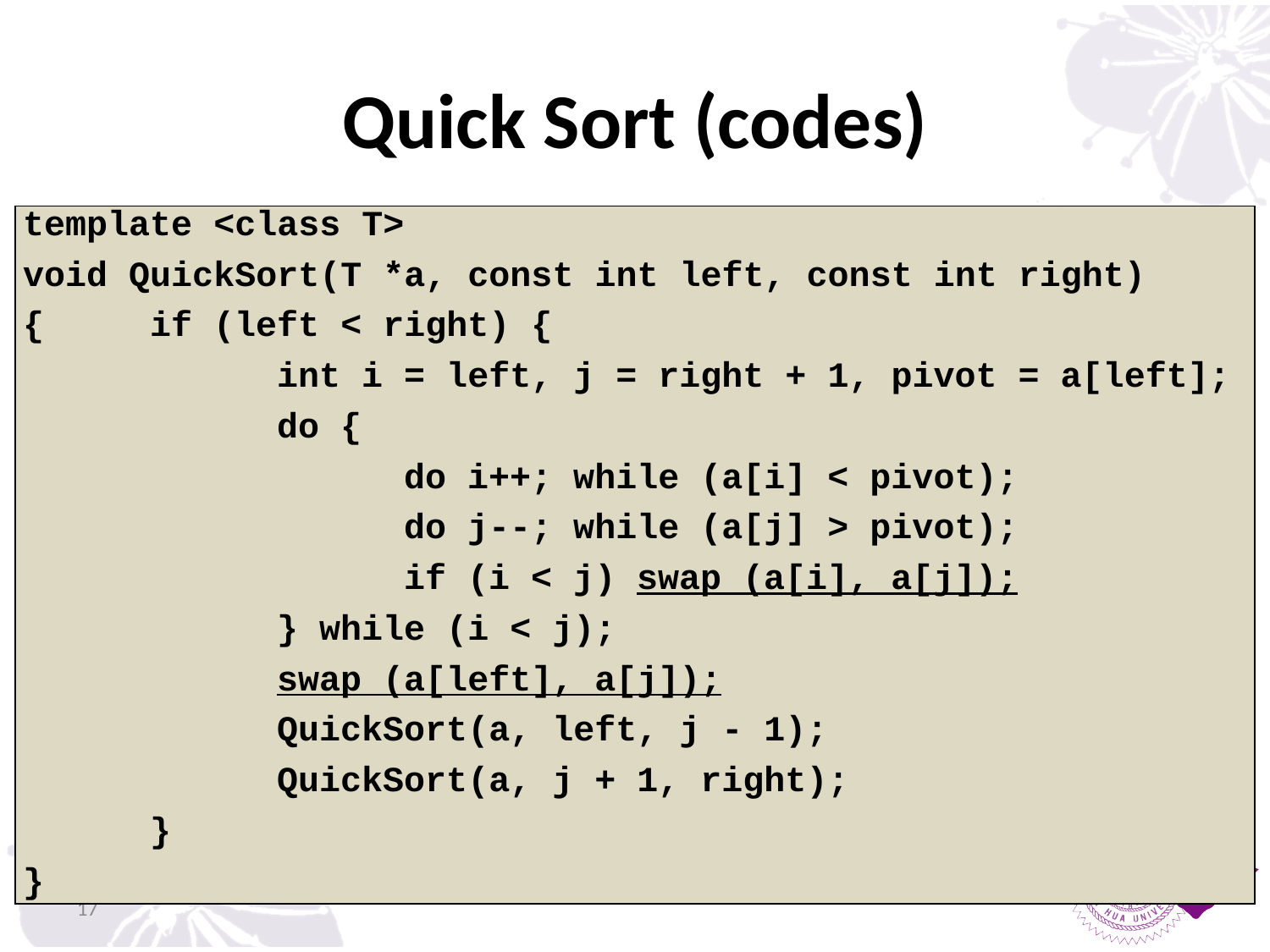

# Quick Sort (codes)
| template <class T> void QuickSort(T \*a, const int left, const int right) { if (left < right) { int i = left, j = right + 1, pivot = a[left]; do { do i++; while (a[i] < pivot); do j--; while (a[j] > pivot); if (i < j) swap (a[i], a[j]); } while (i < j); swap (a[left], a[j]); QuickSort(a, left, j - 1); QuickSort(a, j + 1, right); } } |
| --- |

17